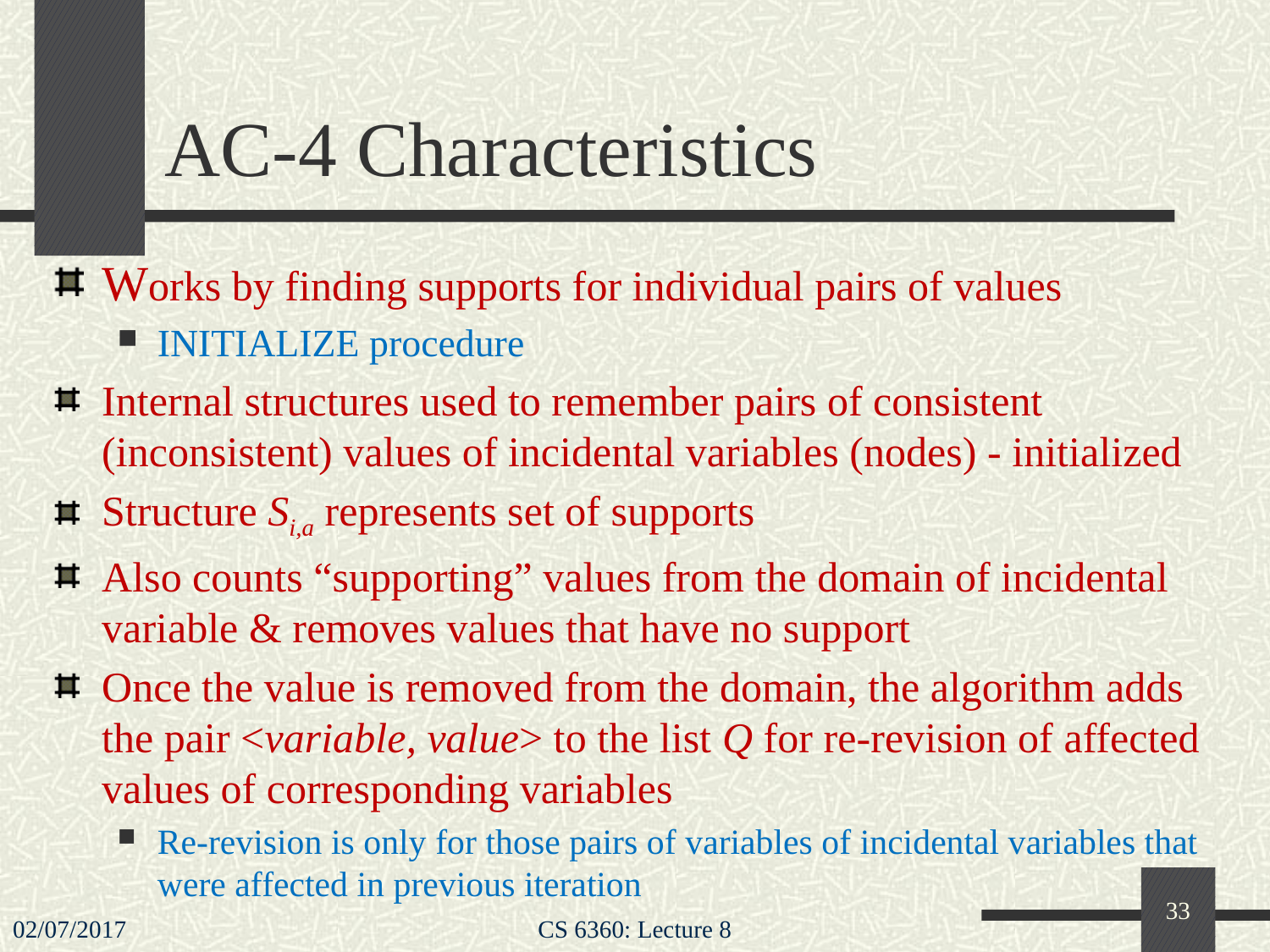

# AC-4 Characteristics
Works by finding supports for individual pairs of values
INITIALIZE procedure
Internal structures used to remember pairs of consistent (inconsistent) values of incidental variables (nodes) - initialized
Structure Si,a represents set of supports
Also counts “supporting” values from the domain of incidental variable & removes values that have no support
Once the value is removed from the domain, the algorithm adds the pair <variable, value> to the list Q for re-revision of affected values of corresponding variables
Re-revision is only for those pairs of variables of incidental variables that were affected in previous iteration
33
02/07/2017
CS 6360: Lecture 8